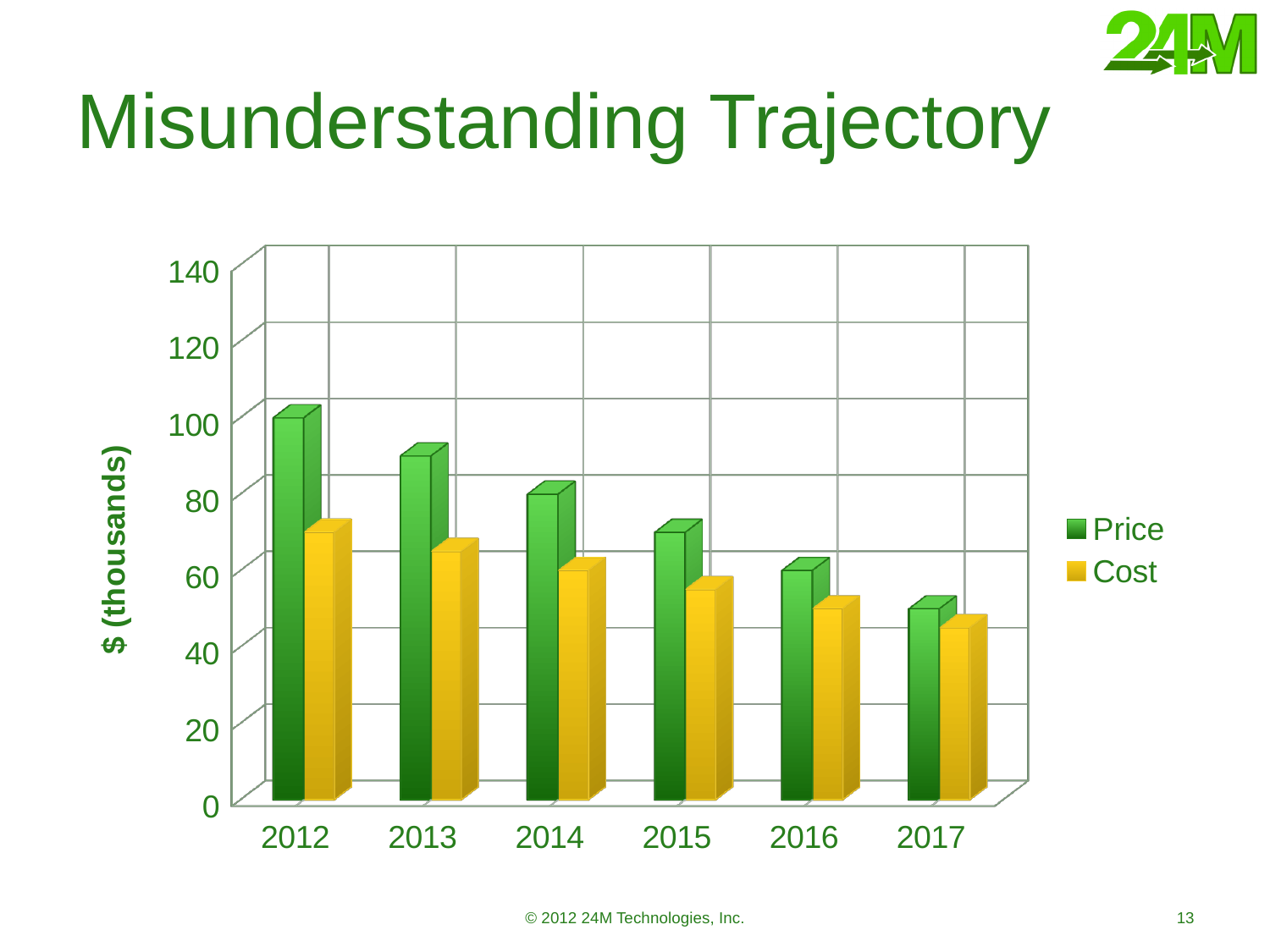

# Misunderstanding Trajectory

[unsupported chart]

© 2012 24M Technologies, Inc.
13